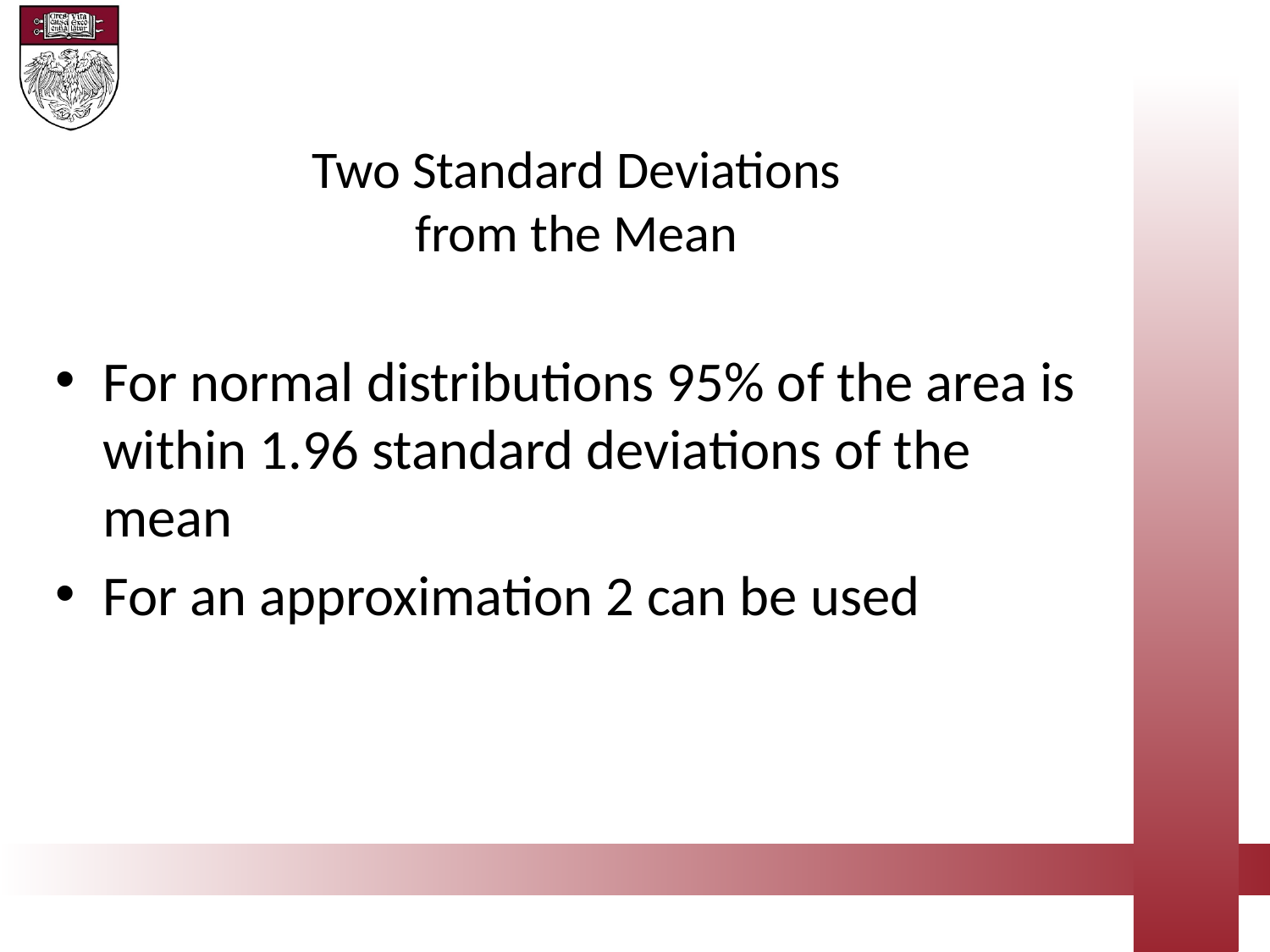

Two Standard Deviations
from the Mean
For normal distributions 95% of the area is within 1.96 standard deviations of the mean
For an approximation 2 can be used